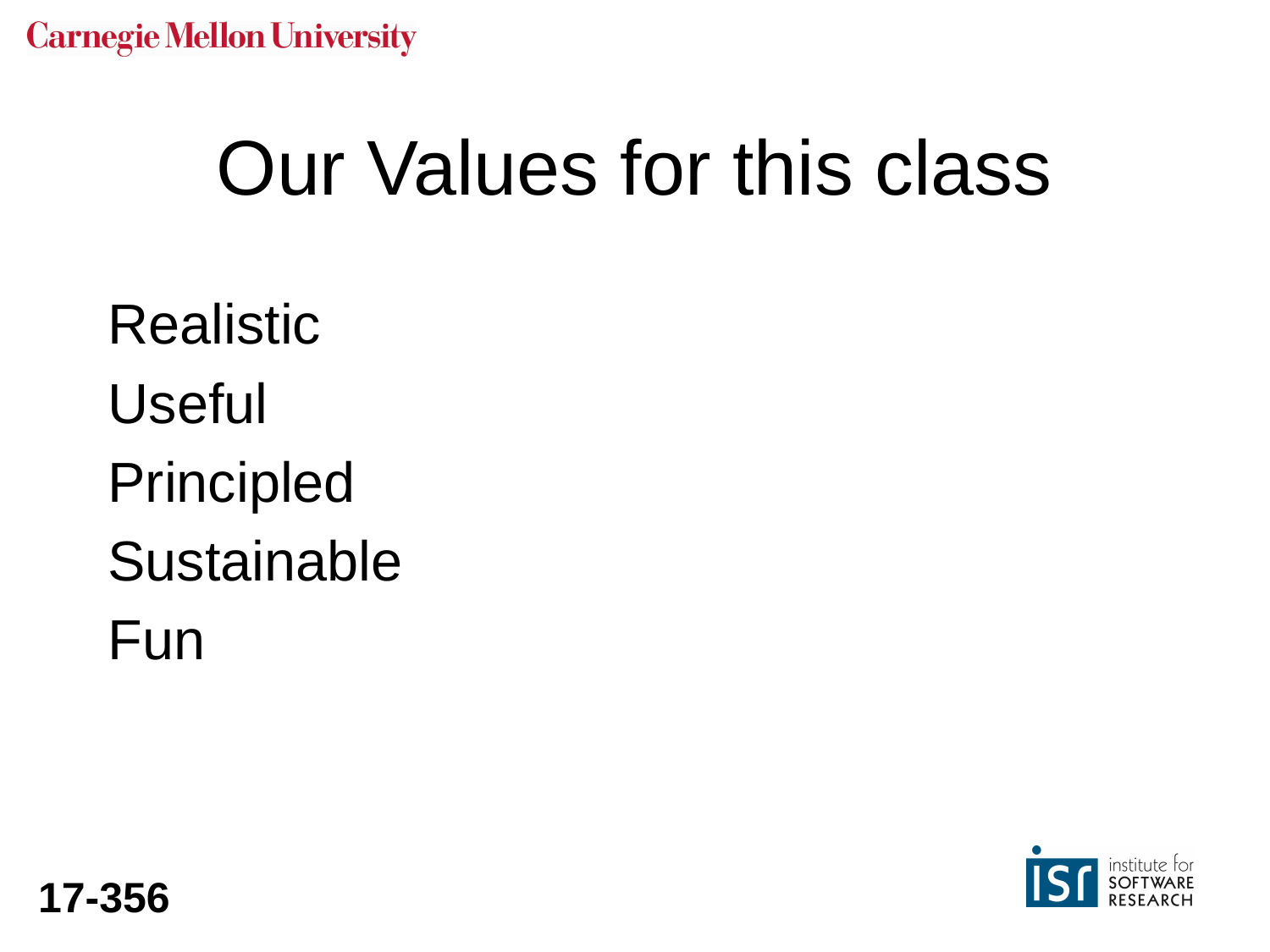

# Our Values for this class
Realistic
Useful
Principled
Sustainable
Fun